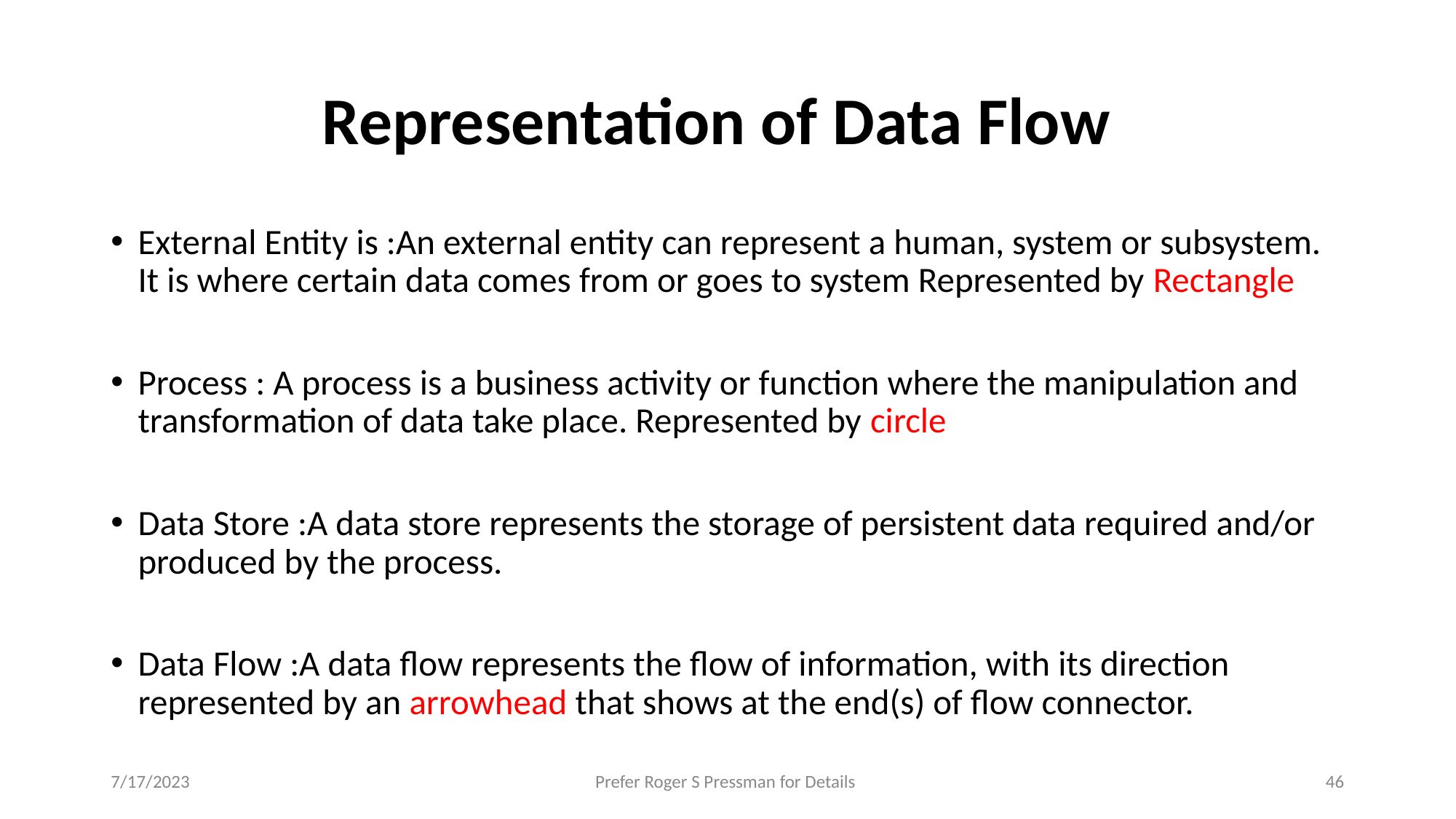

# Representation of Data Flow
External Entity is :An external entity can represent a human, system or subsystem. It is where certain data comes from or goes to system Represented by Rectangle

Process : A process is a business activity or function where the manipulation and transformation of data take place. Represented by circle

Data Store :A data store represents the storage of persistent data required and/or produced by the process.

Data Flow :A data flow represents the flow of information, with its direction represented by an arrowhead that shows at the end(s) of flow connector.
7/17/2023
Prefer Roger S Pressman for Details
46